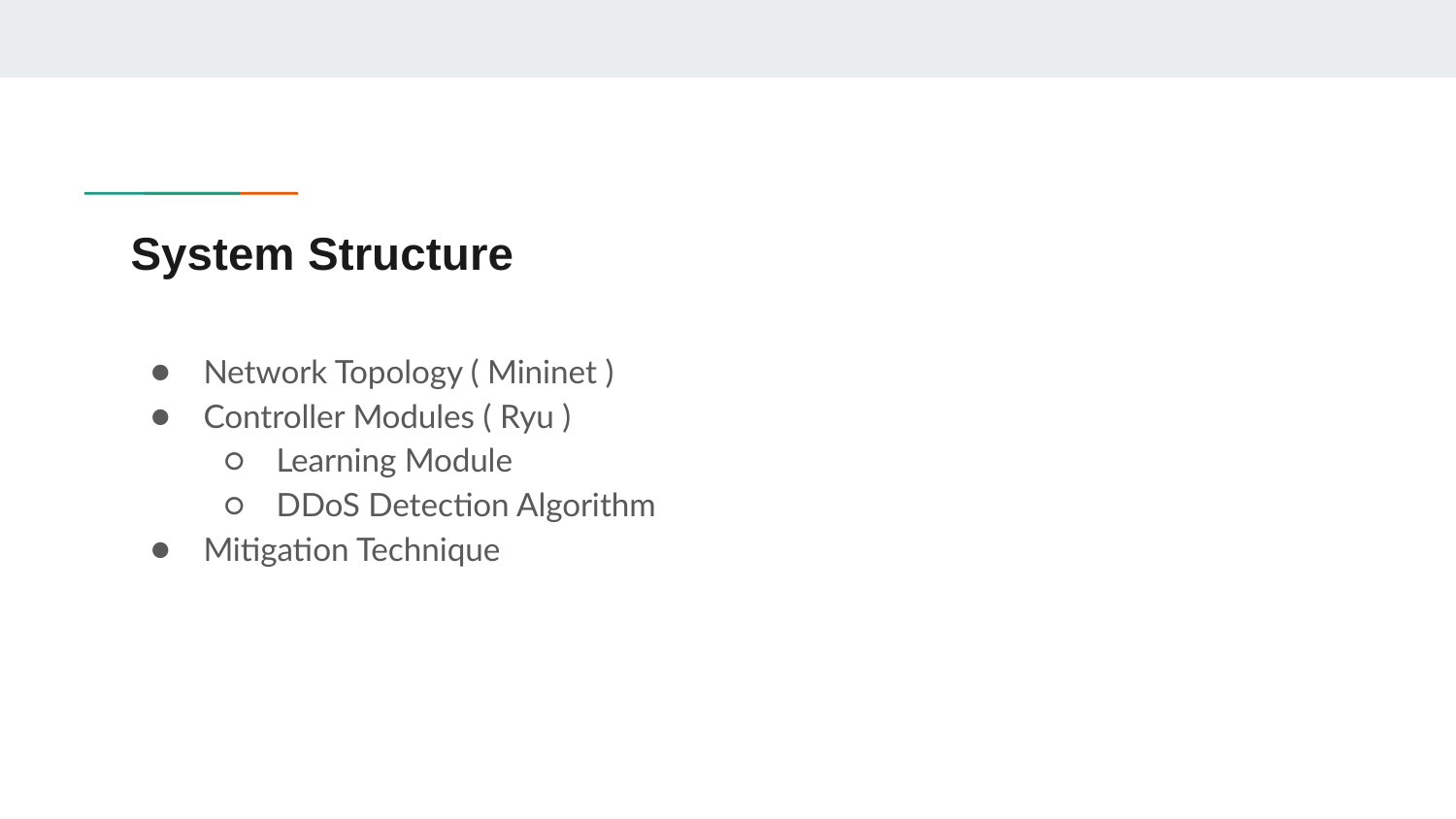

# System Structure
Network Topology ( Mininet )
Controller Modules ( Ryu )
Learning Module
DDoS Detection Algorithm
Mitigation Technique